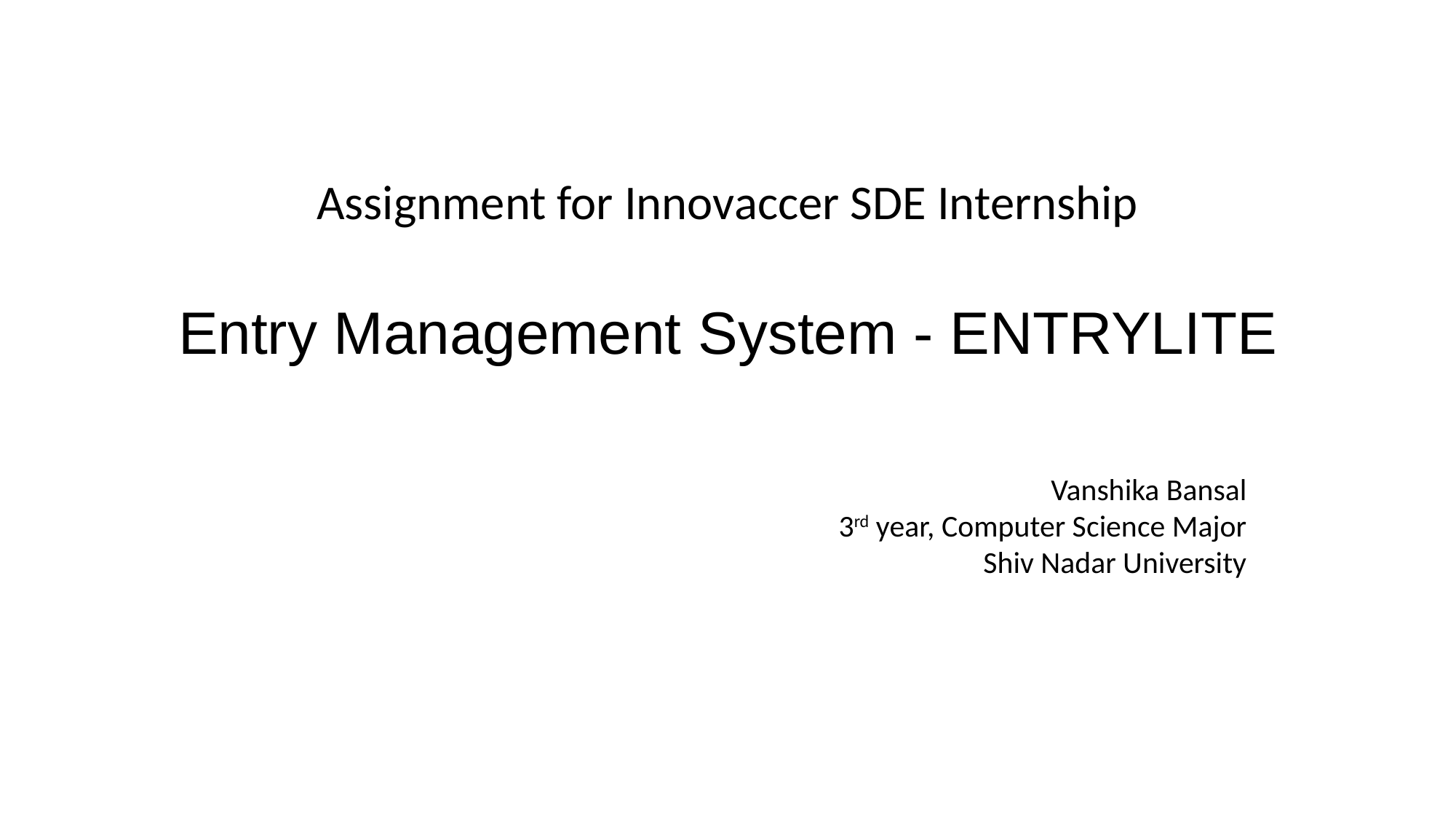

# Assignment for Innovaccer SDE Internship
Entry Management System - ENTRYLITE
Vanshika Bansal
3rd year, Computer Science Major
Shiv Nadar University